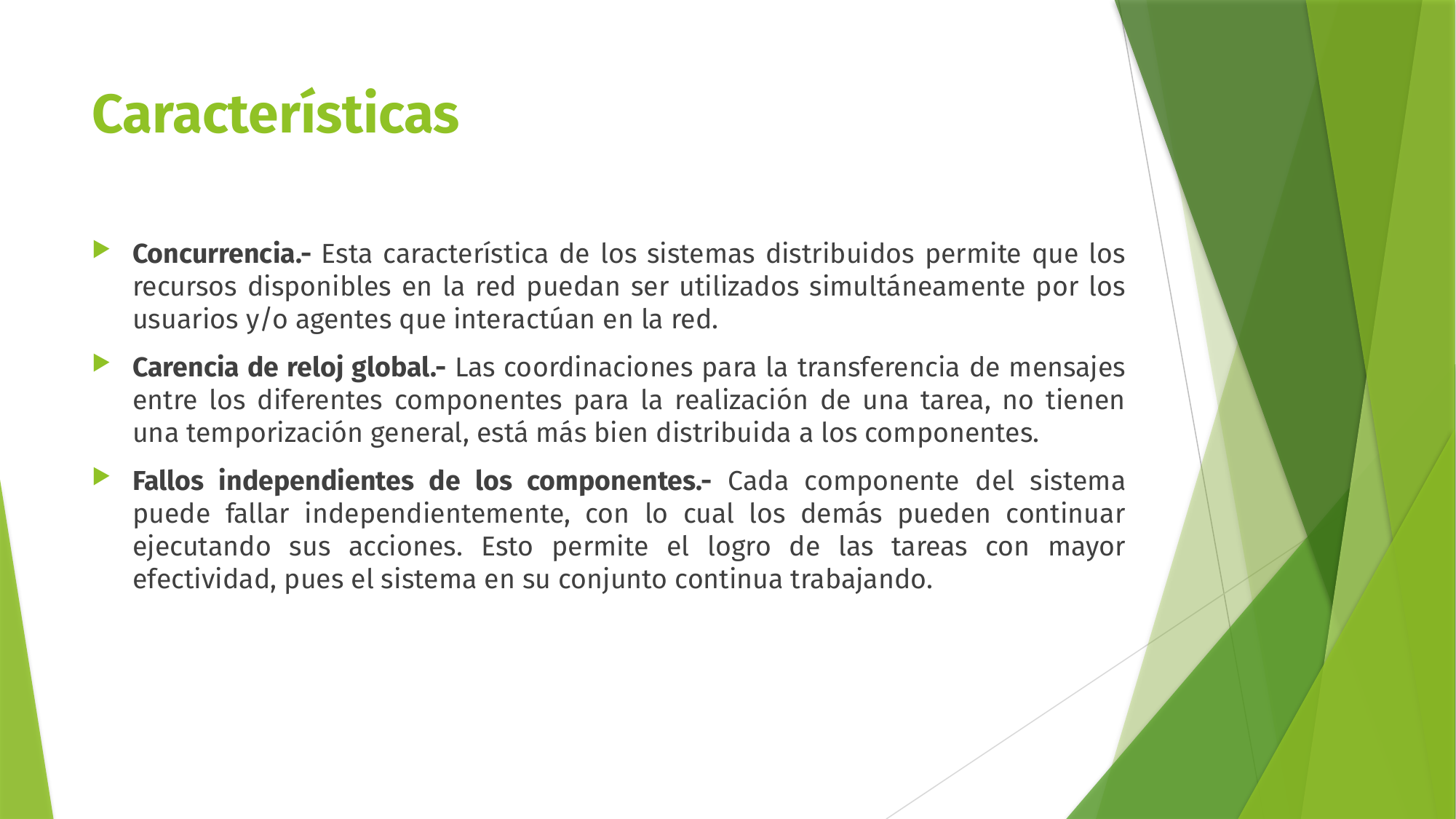

# Características
Concurrencia.- Esta característica de los sistemas distribuidos permite que los recursos disponibles en la red puedan ser utilizados simultáneamente por los usuarios y/o agentes que interactúan en la red.
Carencia de reloj global.- Las coordinaciones para la transferencia de mensajes entre los diferentes componentes para la realización de una tarea, no tienen una temporización general, está más bien distribuida a los componentes.
Fallos independientes de los componentes.- Cada componente del sistema puede fallar independientemente, con lo cual los demás pueden continuar ejecutando sus acciones. Esto permite el logro de las tareas con mayor efectividad, pues el sistema en su conjunto continua trabajando.